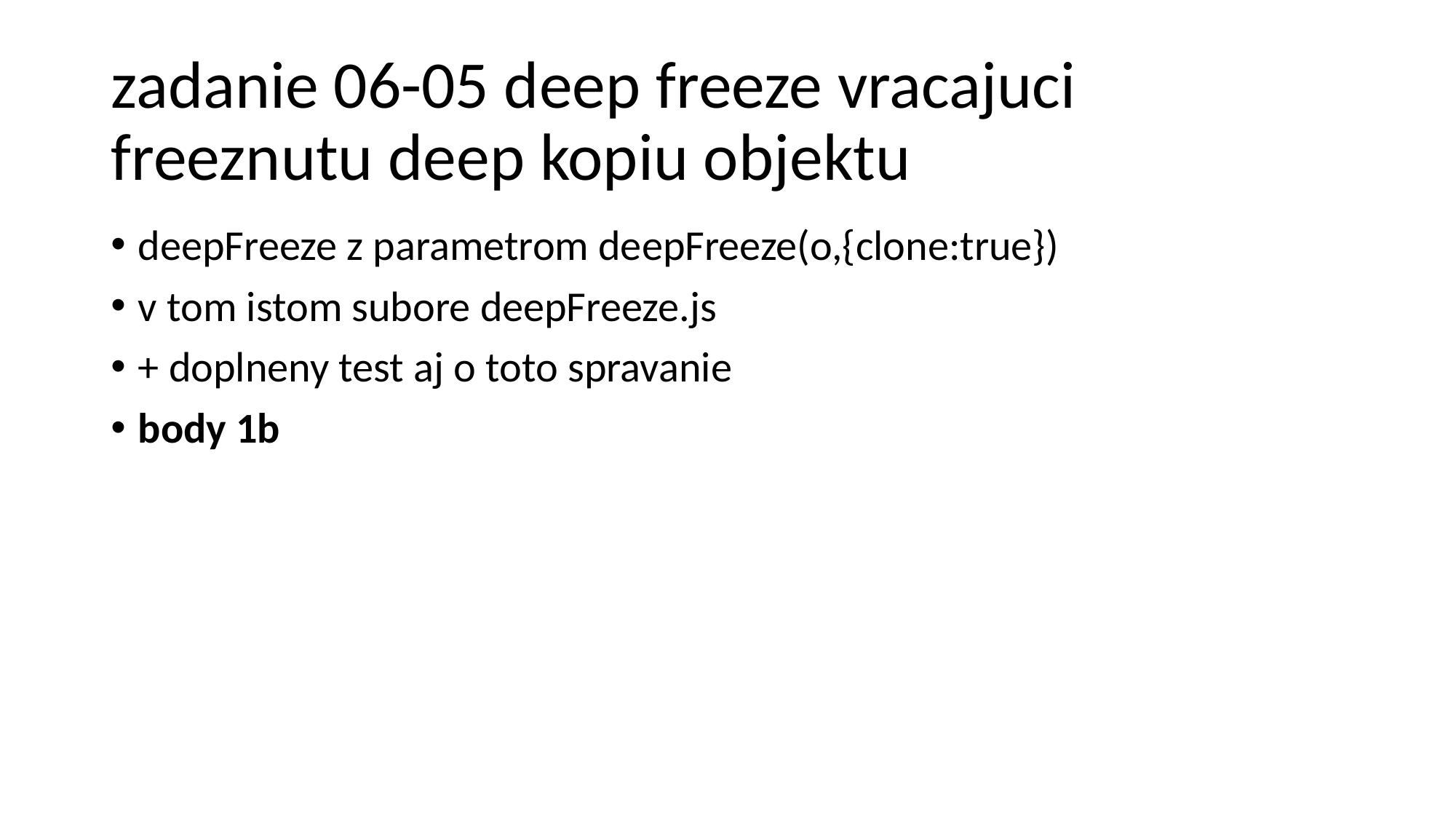

# zadanie 06-05 deep freeze vracajuci freeznutu deep kopiu objektu
deepFreeze z parametrom deepFreeze(o,{clone:true})
v tom istom subore deepFreeze.js
+ doplneny test aj o toto spravanie
body 1b